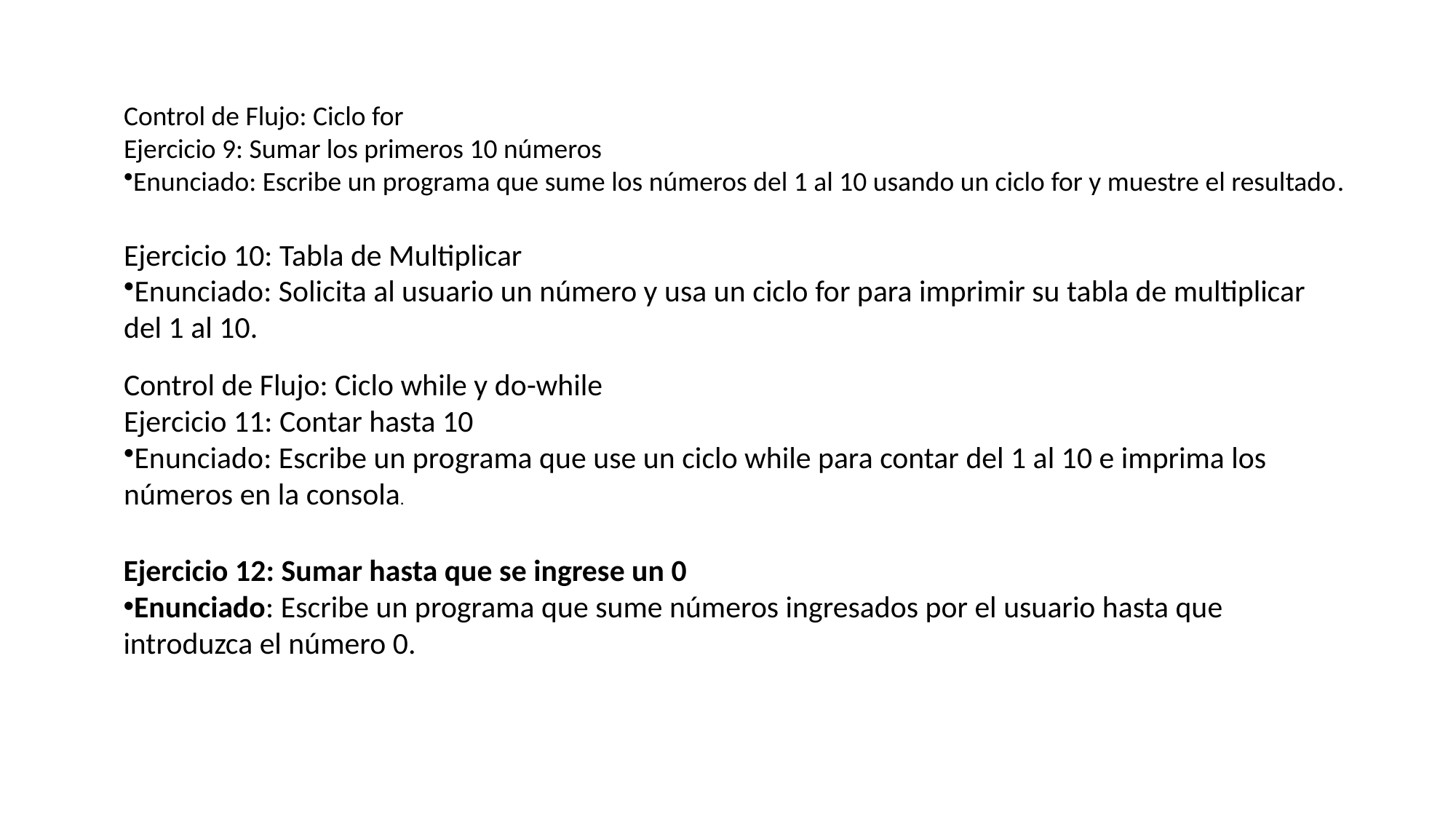

Control de Flujo: Ciclo for
Ejercicio 9: Sumar los primeros 10 números
Enunciado: Escribe un programa que sume los números del 1 al 10 usando un ciclo for y muestre el resultado.
Ejercicio 10: Tabla de Multiplicar
Enunciado: Solicita al usuario un número y usa un ciclo for para imprimir su tabla de multiplicar del 1 al 10.
Control de Flujo: Ciclo while y do-while
Ejercicio 11: Contar hasta 10
Enunciado: Escribe un programa que use un ciclo while para contar del 1 al 10 e imprima los números en la consola.
Ejercicio 12: Sumar hasta que se ingrese un 0
Enunciado: Escribe un programa que sume números ingresados por el usuario hasta que introduzca el número 0.